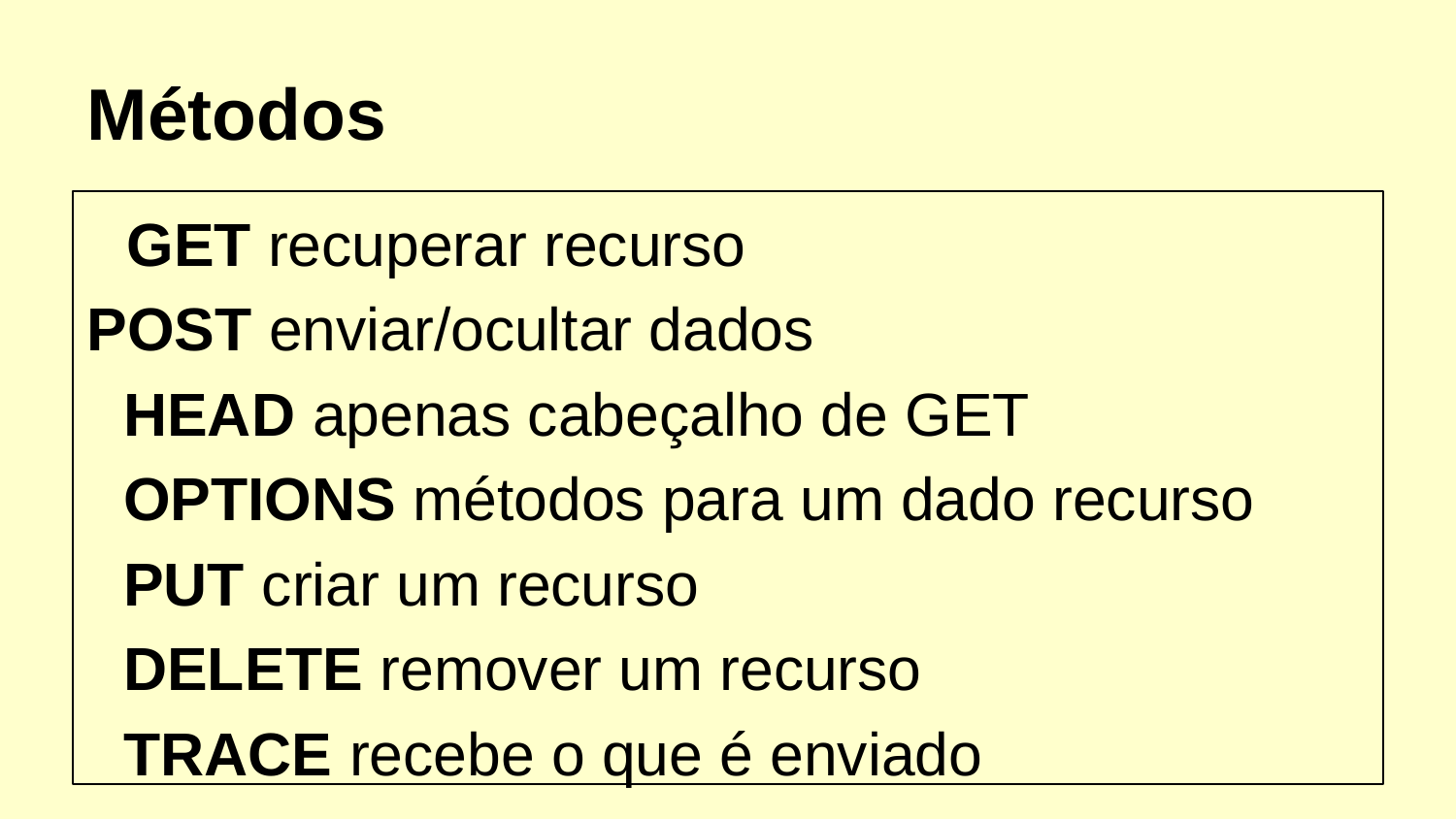

Métodos
  GET recuperar recurso
POST enviar/ocultar dados
HEAD apenas cabeçalho de GET
OPTIONS métodos para um dado recurso
PUT criar um recurso
DELETE remover um recurso
TRACE recebe o que é enviado